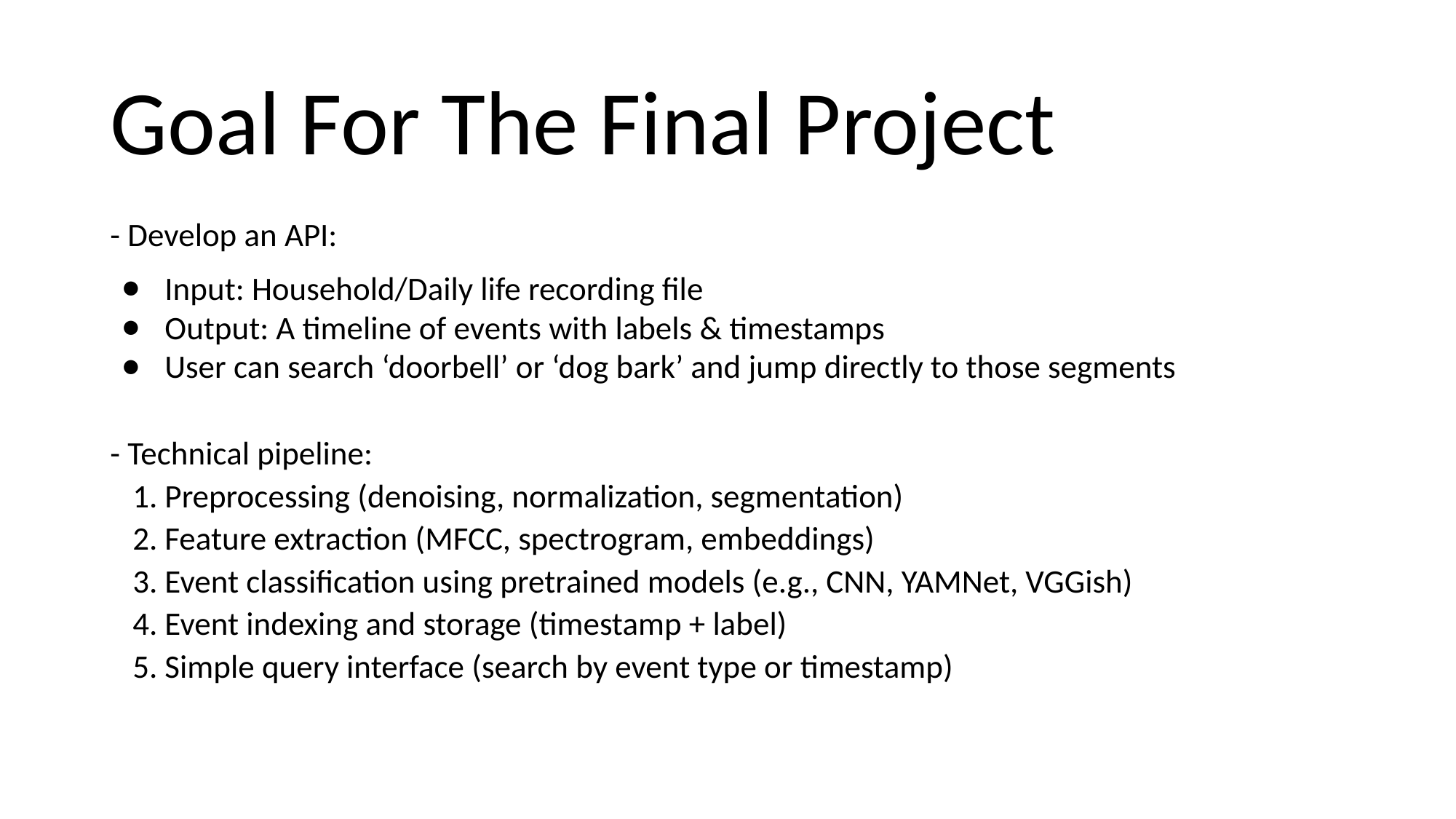

# Goal For The Final Project
- Develop an API:
Input: Household/Daily life recording file
Output: A timeline of events with labels & timestamps
User can search ‘doorbell’ or ‘dog bark’ and jump directly to those segments

- Technical pipeline:
   1. Preprocessing (denoising, normalization, segmentation)
   2. Feature extraction (MFCC, spectrogram, embeddings)
   3. Event classification using pretrained models (e.g., CNN, YAMNet, VGGish)
   4. Event indexing and storage (timestamp + label)
   5. Simple query interface (search by event type or timestamp)